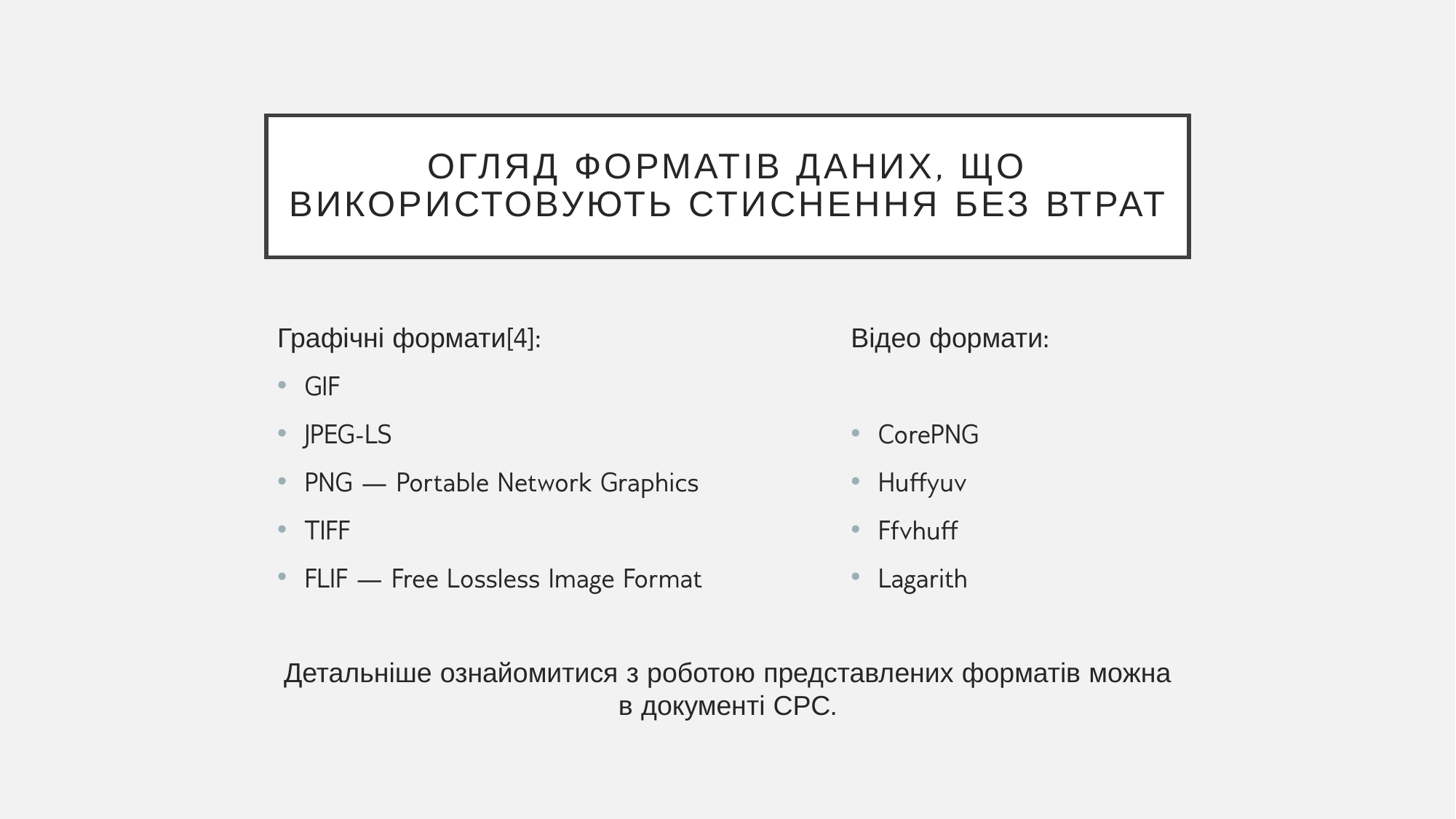

# Огляд форматів даних, що використовують стиснення без втрат
Відео формати:

CorePNG
Huffyuv
Ffvhuff
Lagarith
Графічні формати[4]:
GIF
JPEG-LS
PNG — Portable Network Graphics
TIFF
FLIF — Free Lossless Image Format
Детальніше ознайомитися з роботою представлених форматів можна в документі СРС.